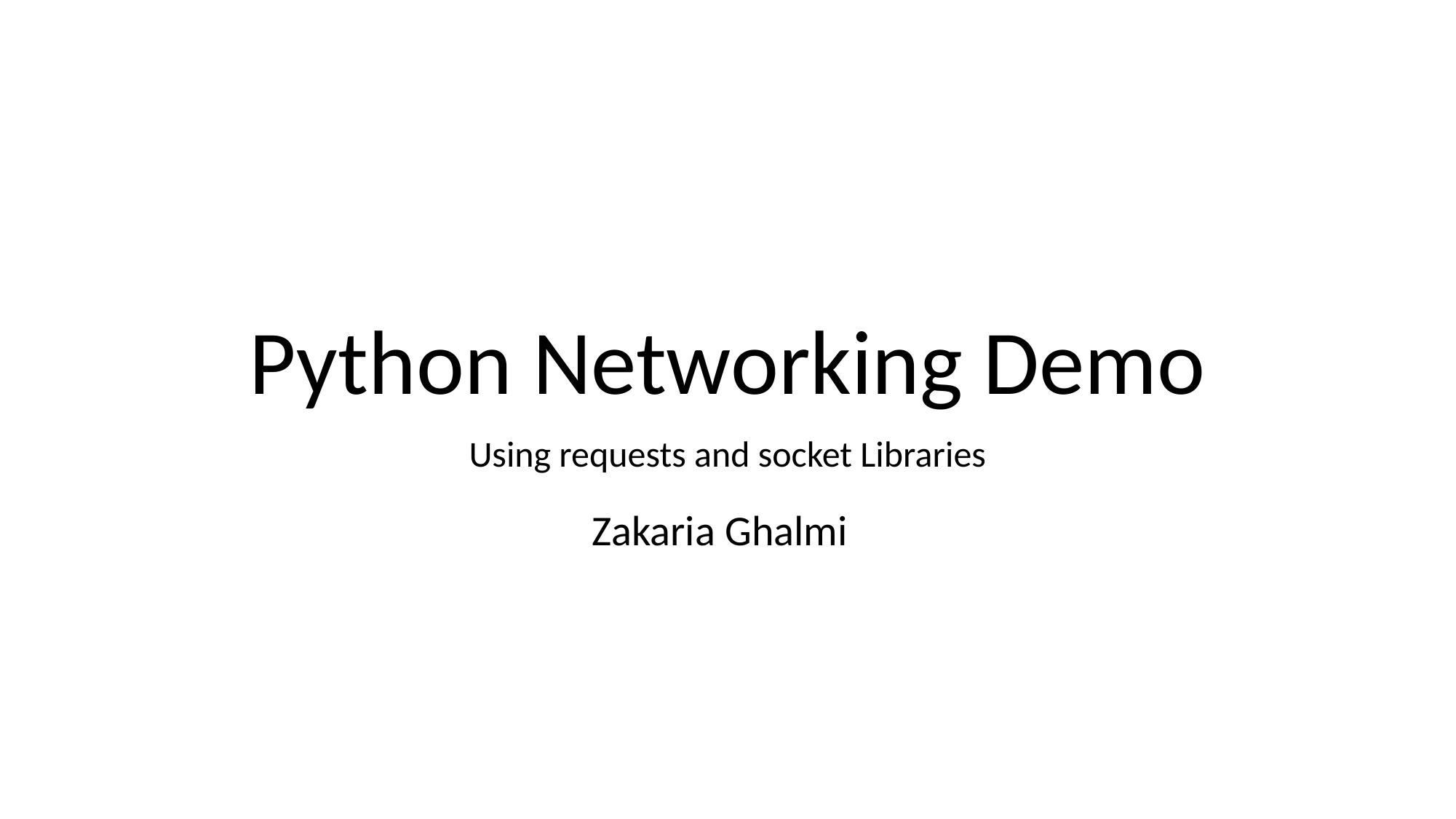

# Python Networking Demo
Using requests and socket Libraries
Zakaria Ghalmi